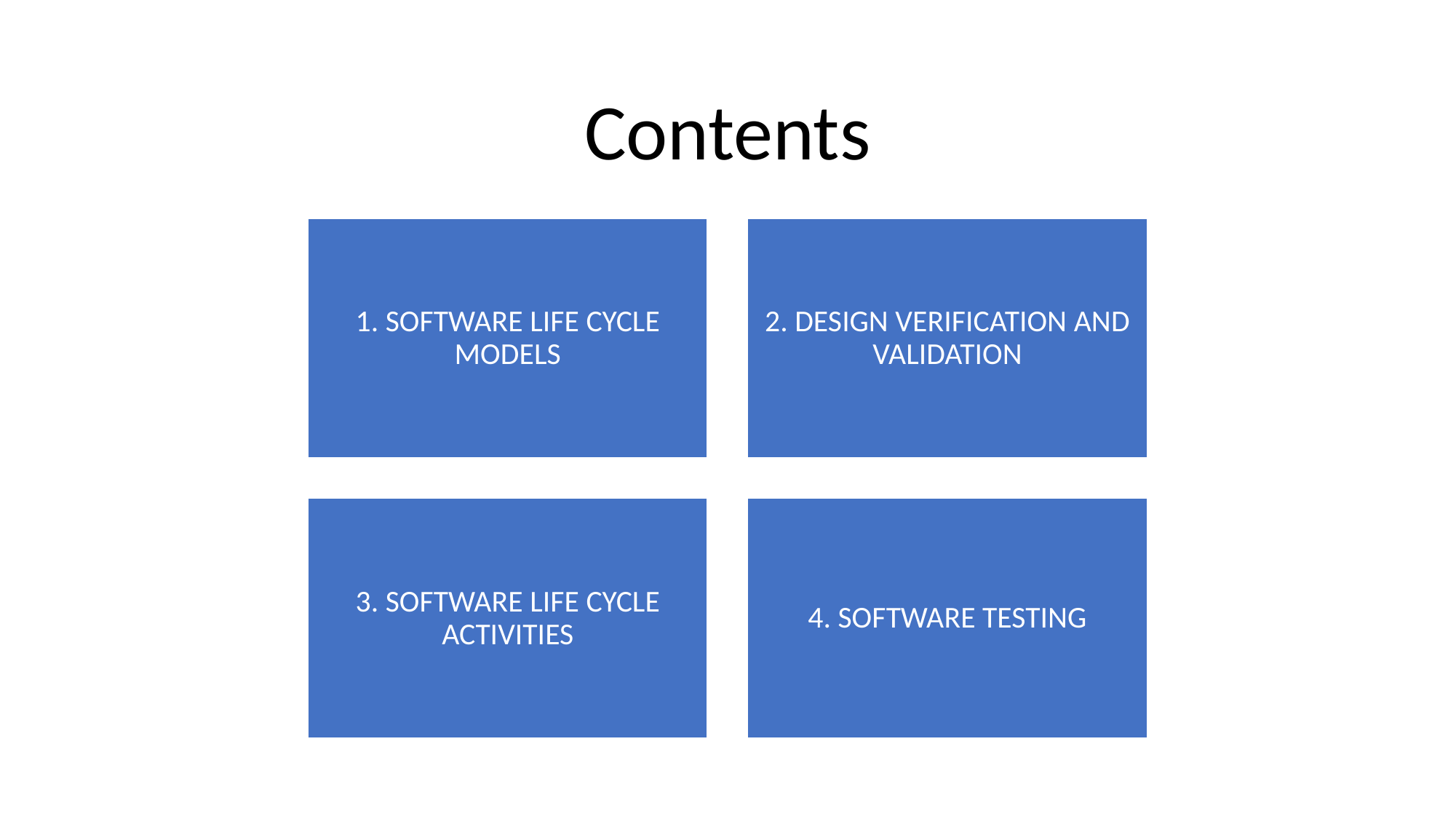

# Contents
1. SOFTWARE LIFE CYCLE MODELS
2. DESIGN VERIFICATION AND VALIDATION
3. SOFTWARE LIFE CYCLE ACTIVITIES
4. SOFTWARE TESTING